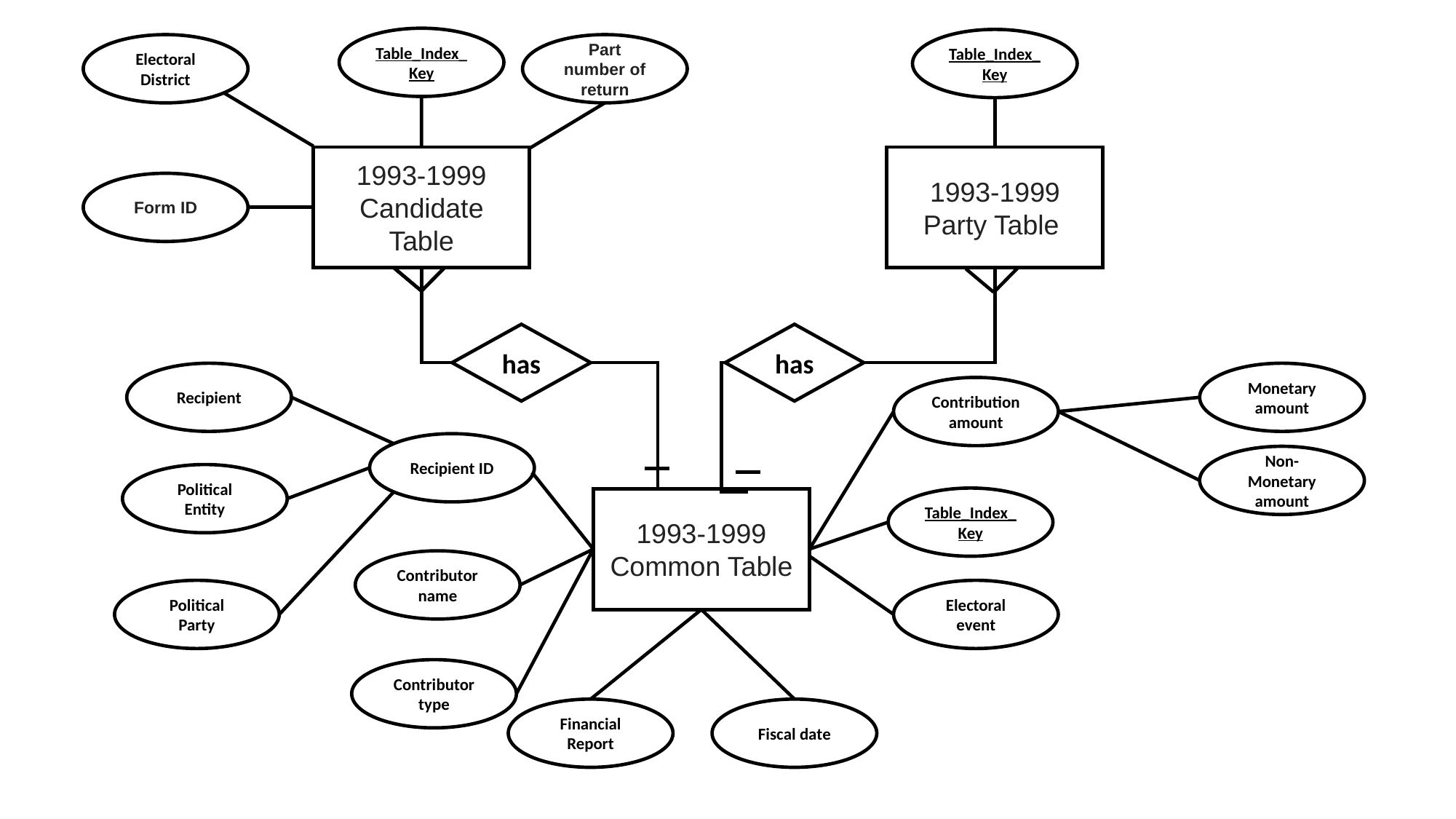

Table_Index_Key
Table_Index_Key
Electoral District
Part number of return
1993-1999 Candidate Table
1993-1999 Party Table
Form ID
has
has
Monetary amount
Recipient
Contribution amount
Recipient ID
Non-Monetary amount
Political Entity
Table_Index_Key
1993-1999 Common Table
Contributor name
Political Party
Electoral event
Contributor type
Financial Report
Fiscal date